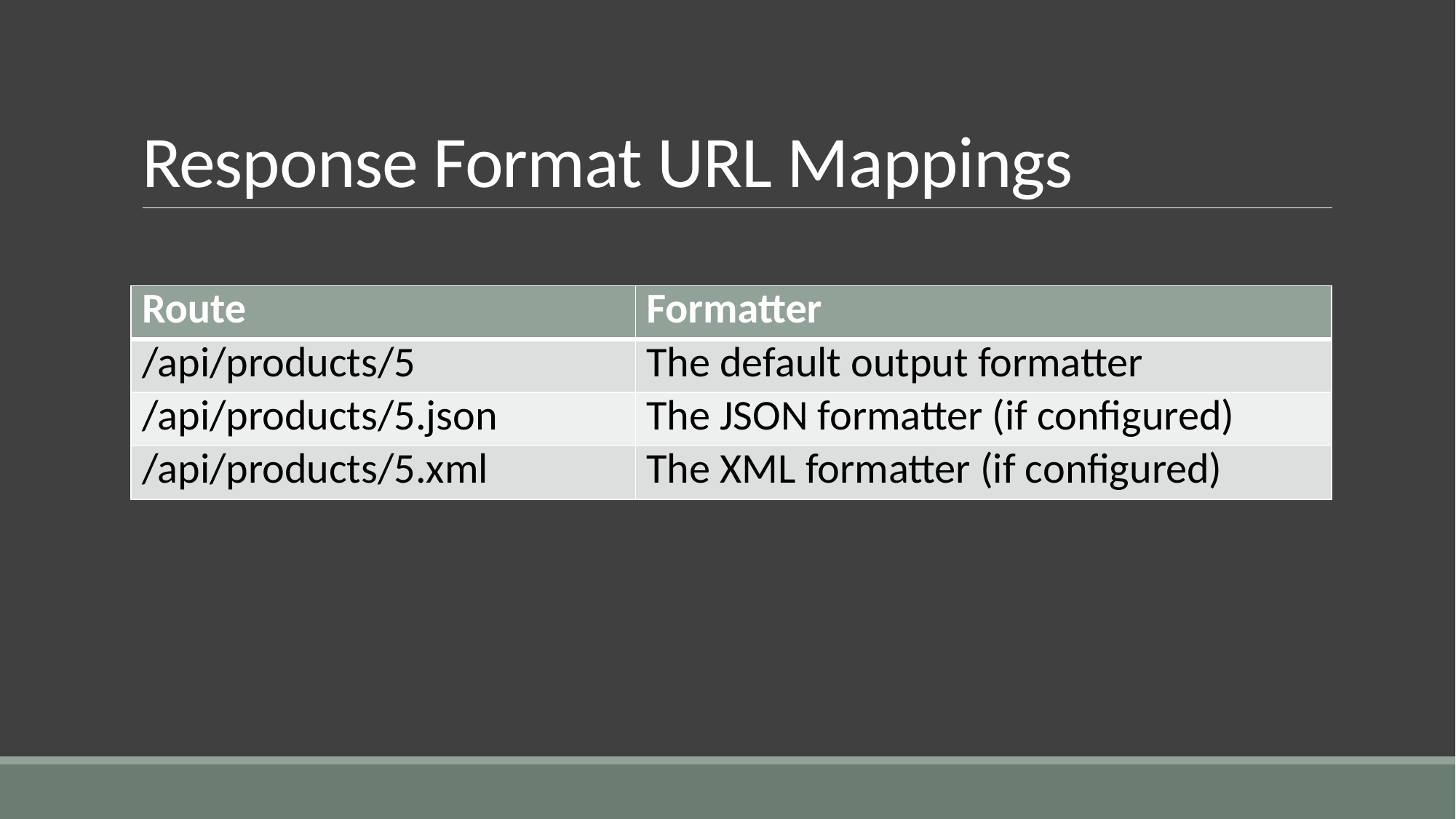

# Response Format URL Mappings
| Route | Formatter |
| --- | --- |
| /api/products/5 | The default output formatter |
| /api/products/5.json | The JSON formatter (if configured) |
| /api/products/5.xml | The XML formatter (if configured) |